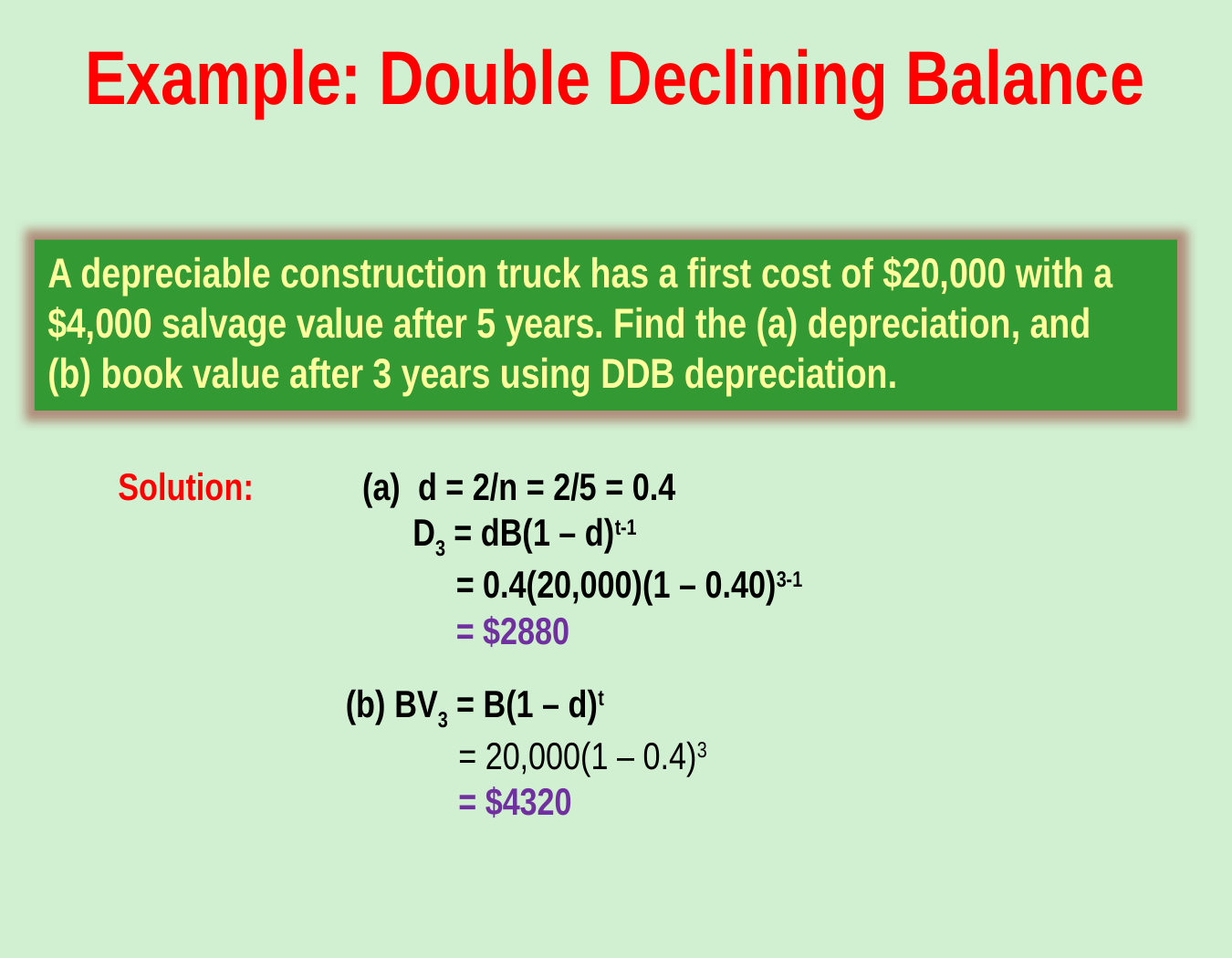

# Example: Double Declining Balance
A depreciable construction truck has a first cost of $20,000 with a
$4,000 salvage value after 5 years. Find the (a) depreciation, and
(b) book value after 3 years using DDB depreciation.

Solution:              (a)  d = 2/n = 2/5 = 0.4
                                  D3 = dB(1 – d)t-1
                                       = 0.4(20,000)(1 – 0.40)3-1
                                       = $2880
(b) BV3 = B(1 – d)t
             = 20,000(1 – 0.4)3
             = $4320